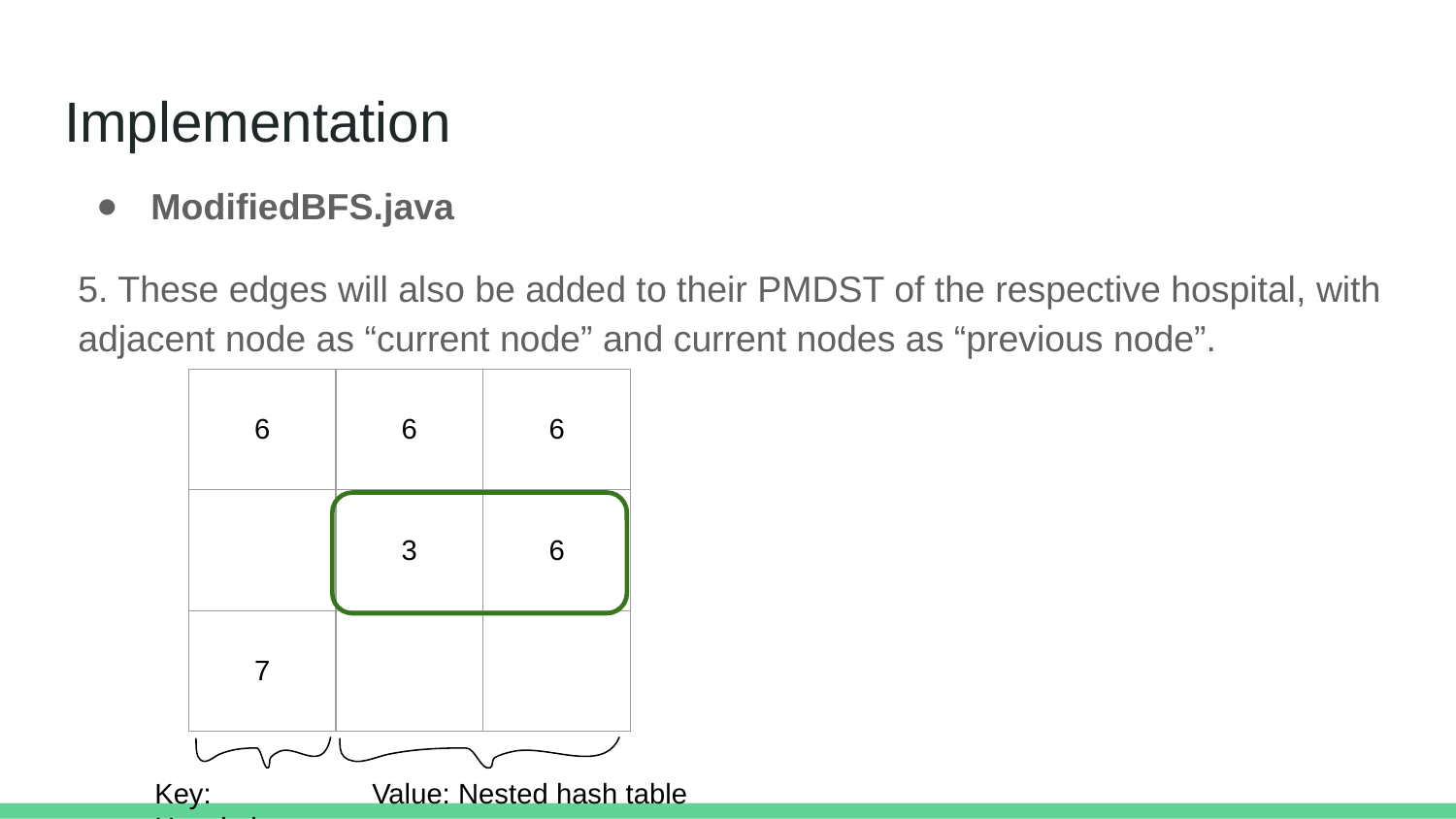

# Implementation
ModifiedBFS.java
5. These edges will also be added to their PMDST of the respective hospital, with adjacent node as “current node” and current nodes as “previous node”.

| 6 | 6 | 6 |
| --- | --- | --- |
|  | 3 | 6 |
| 7 |  |  |

Key: Hospital
Value: Nested hash table